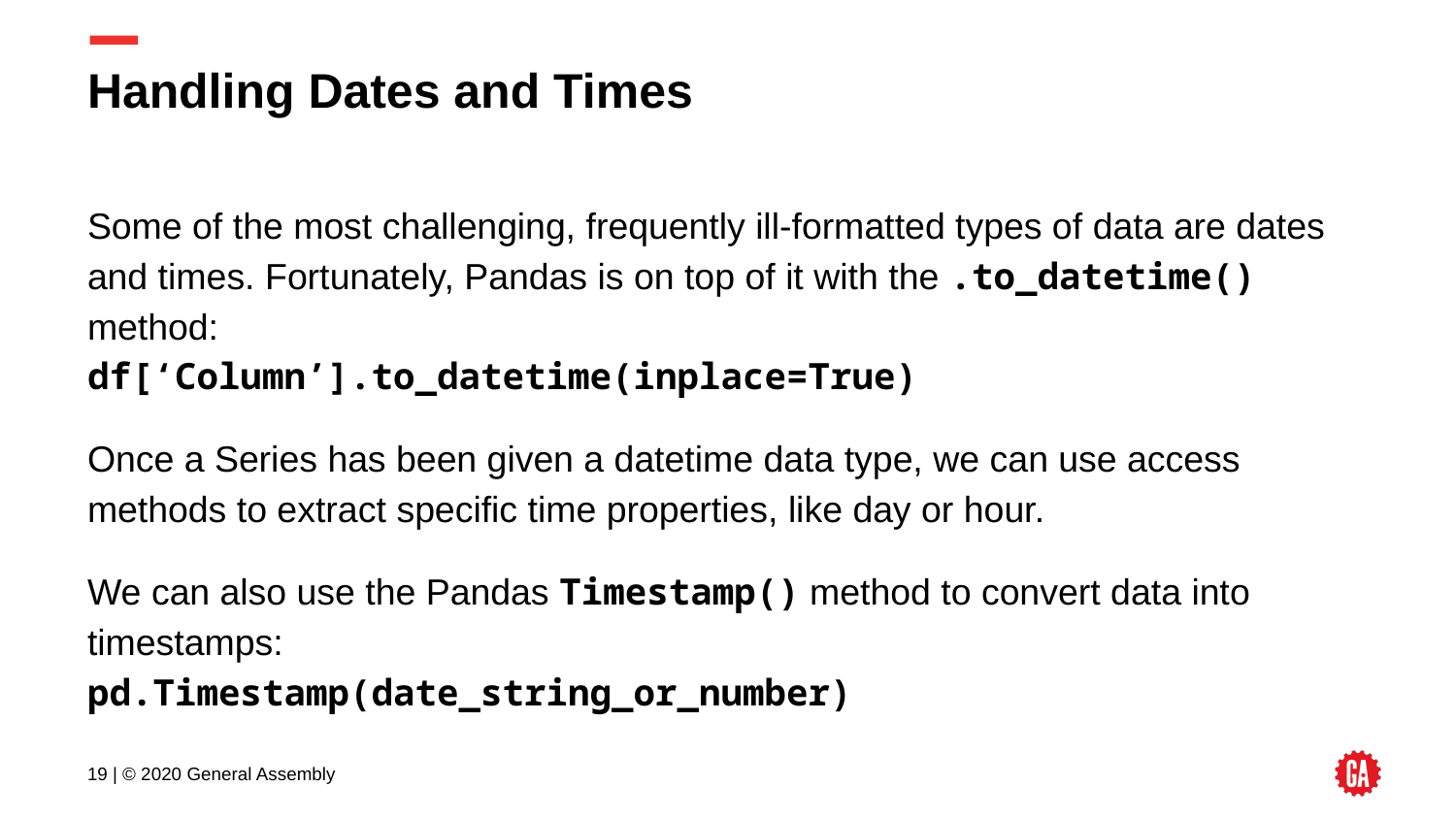

# Handling Dates and Times
Some of the most challenging, frequently ill-formatted types of data are dates and times. Fortunately, Pandas is on top of it with the .to_datetime() method:
df[‘Column’].to_datetime(inplace=True)
Once a Series has been given a datetime data type, we can use access methods to extract specific time properties, like day or hour.
We can also use the Pandas Timestamp() method to convert data into timestamps:
pd.Timestamp(date_string_or_number)

19 | © 2020 General Assembly